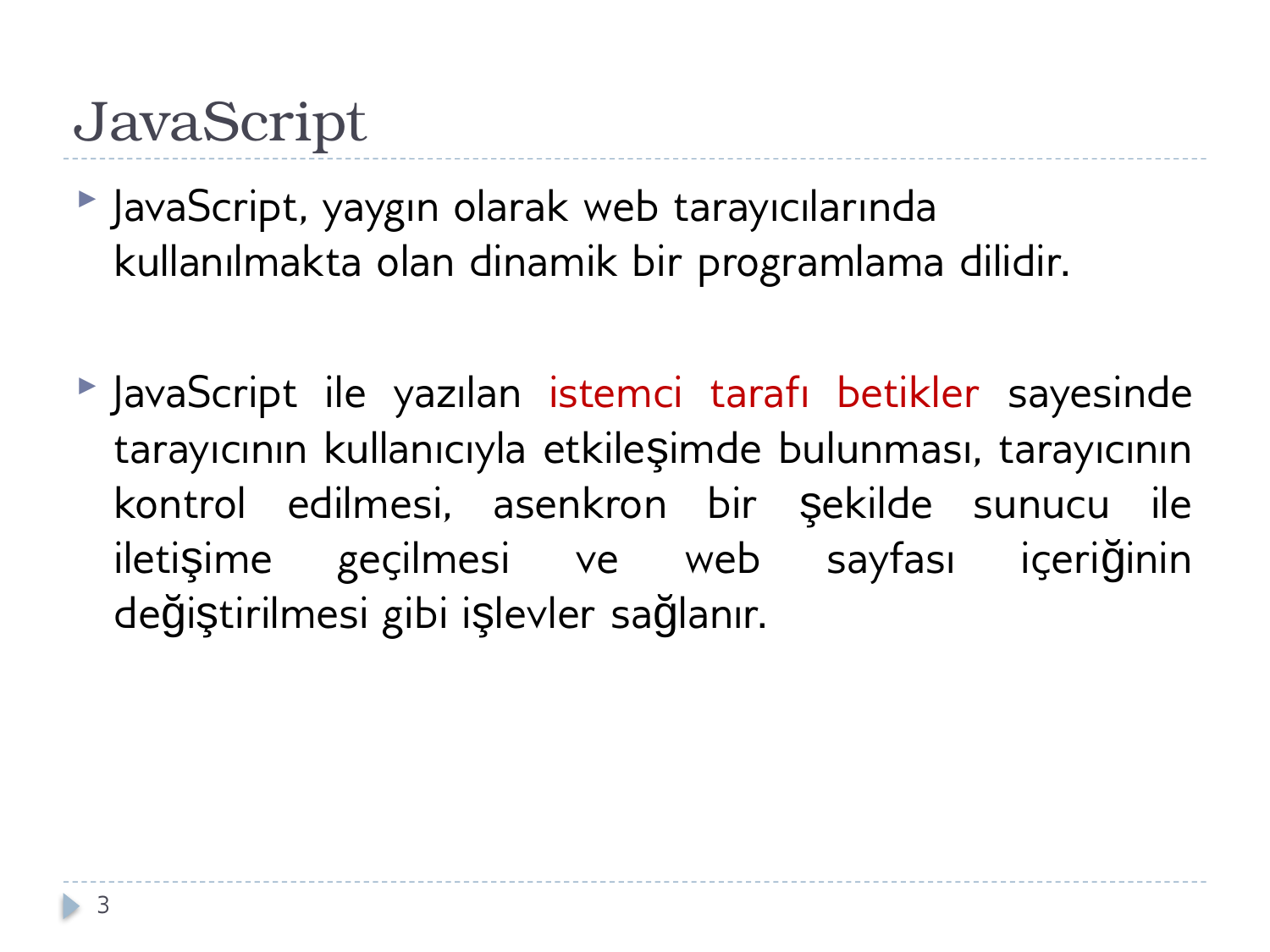

JavaScript
JavaScript, yaygın olarak web tarayıcılarında kullanılmakta olan dinamik bir programlama dilidir.

JavaScript ile yazılan istemci tarafı betikler sayesinde tarayıcının kullanıcıyla etkileşimde bulunması, tarayıcının kontrol edilmesi, asenkron bir şekilde sunucu ile iletişime geçilmesi ve web sayfası içeriğinin değiştirilmesi gibi işlevler sağlanır.
3